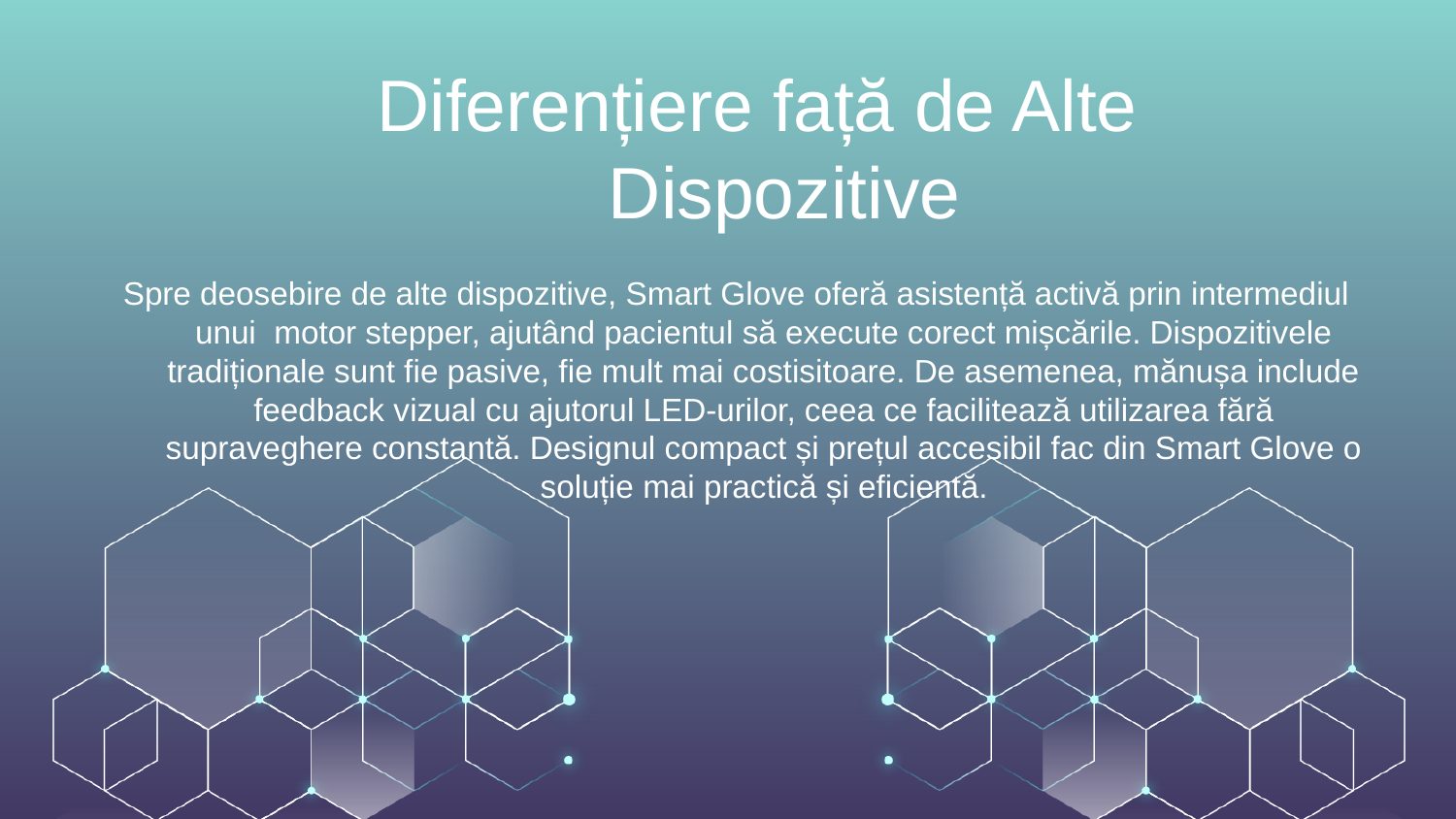

Diferențiere față de Alte Dispozitive
Spre deosebire de alte dispozitive, Smart Glove oferă asistență activă prin intermediul unui  motor stepper, ajutând pacientul să execute corect mișcările. Dispozitivele tradiționale sunt fie pasive, fie mult mai costisitoare. De asemenea, mănușa include feedback vizual cu ajutorul LED-urilor, ceea ce facilitează utilizarea fără supraveghere constantă. Designul compact și prețul accesibil fac din Smart Glove o soluție mai practică și eficientă.